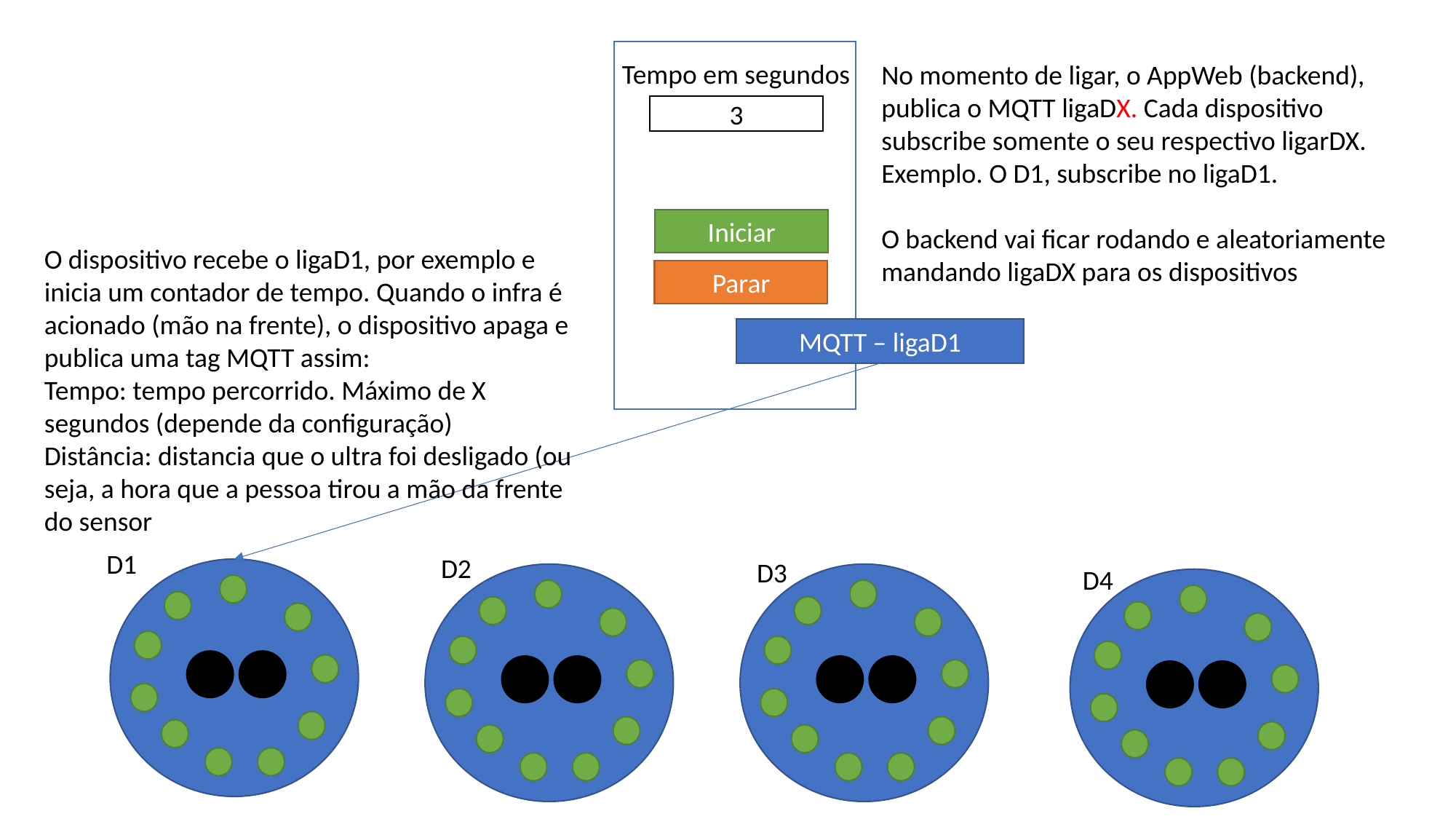

Tempo em segundos
No momento de ligar, o AppWeb (backend), publica o MQTT ligaDX. Cada dispositivo subscribe somente o seu respectivo ligarDX. Exemplo. O D1, subscribe no ligaD1.

O backend vai ficar rodando e aleatoriamente mandando ligaDX para os dispositivos

3
Iniciar
O dispositivo recebe o ligaD1, por exemplo e inicia um contador de tempo. Quando o infra é acionado (mão na frente), o dispositivo apaga e publica uma tag MQTT assim:
Tempo: tempo percorrido. Máximo de X segundos (depende da configuração)
Distância: distancia que o ultra foi desligado (ou seja, a hora que a pessoa tirou a mão da frente do sensor

Parar
MQTT – ligaD1
D1
D2
D3
D4